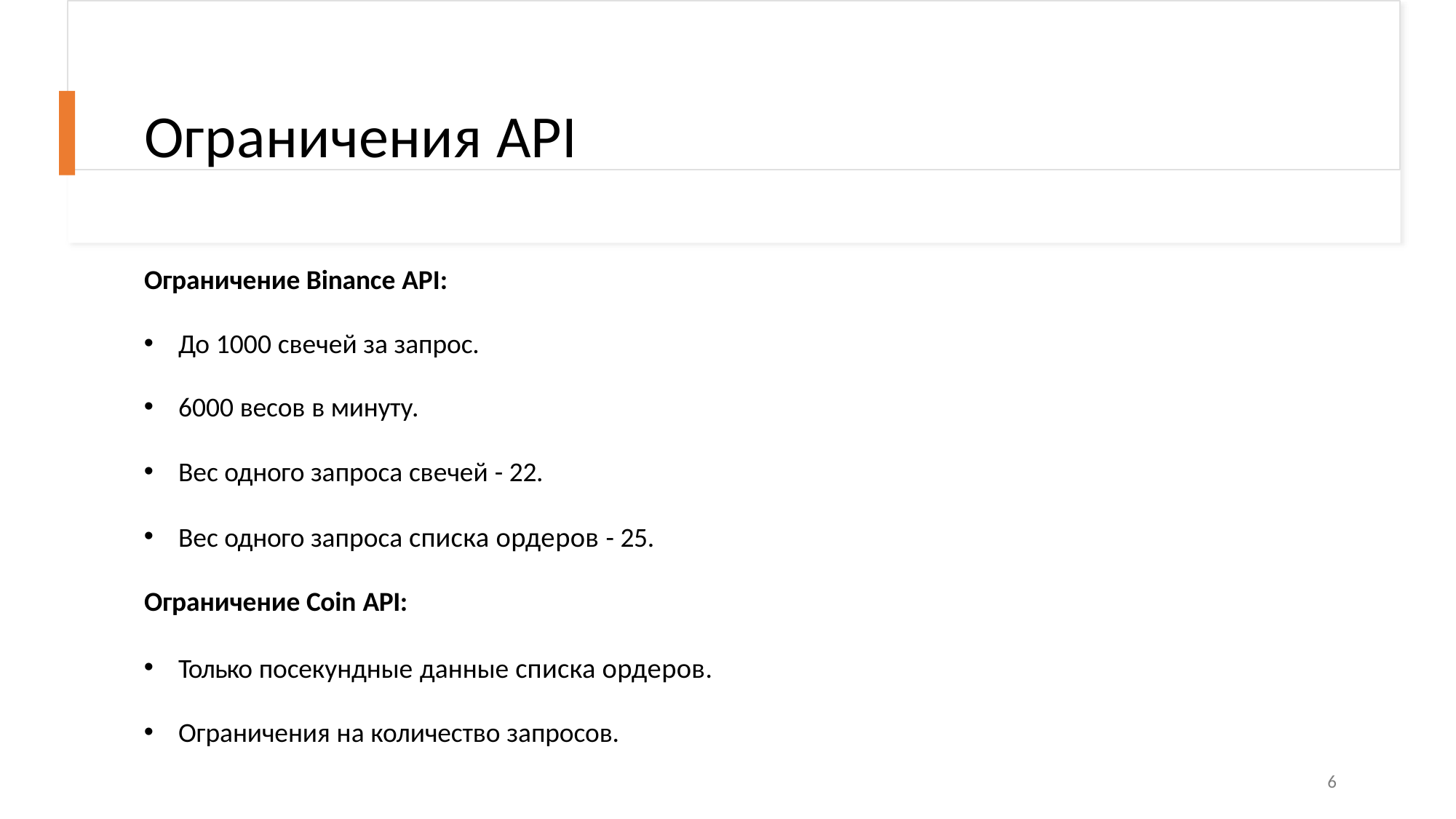

# Ограничения API

Ограничение Binance API:

До 1000 свечей за запрос.

6000 весов в минуту.

Вес одного запроса свечей - 22.

Вес одного запроса списка ордеров - 25.

Ограничение Coin API:

Только посекундные данные списка ордеров.

Ограничения на количество запросов.
6